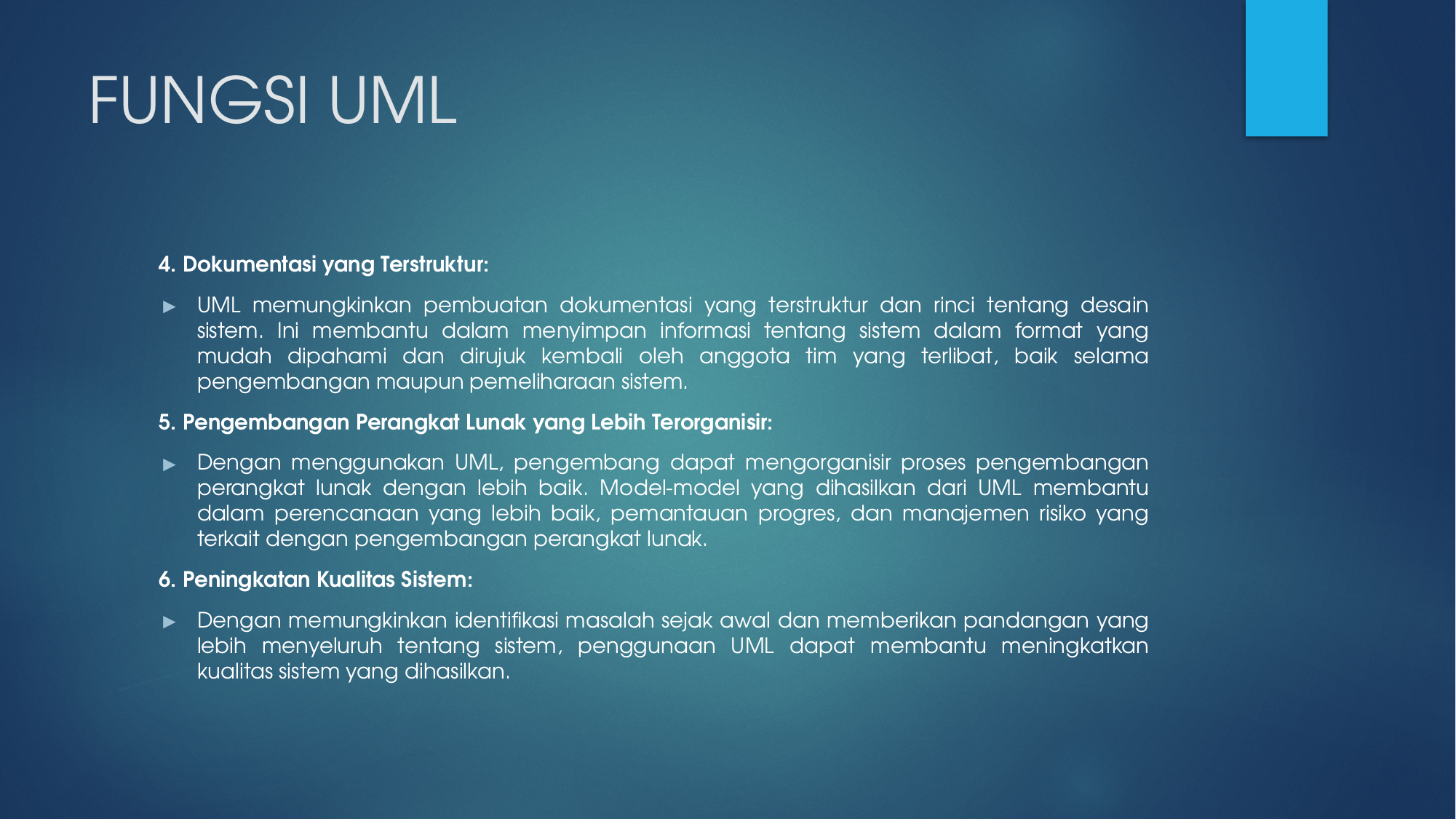

# FUNGSI UML
4. Dokumentasi yang Terstruktur:
UML memungkinkan pembuatan dokumentasi yang terstruktur dan rinci tentang desain sistem. Ini membantu dalam menyimpan informasi tentang sistem dalam format yang mudah dipahami dan dirujuk kembali oleh anggota tim yang terlibat, baik selama pengembangan maupun pemeliharaan sistem.
5. Pengembangan Perangkat Lunak yang Lebih Terorganisir:
Dengan menggunakan UML, pengembang dapat mengorganisir proses pengembangan perangkat lunak dengan lebih baik. Model-model yang dihasilkan dari UML membantu dalam perencanaan yang lebih baik, pemantauan progres, dan manajemen risiko yang terkait dengan pengembangan perangkat lunak.
6. Peningkatan Kualitas Sistem:
Dengan memungkinkan identifikasi masalah sejak awal dan memberikan pandangan yang lebih menyeluruh tentang sistem, penggunaan UML dapat membantu meningkatkan kualitas sistem yang dihasilkan.